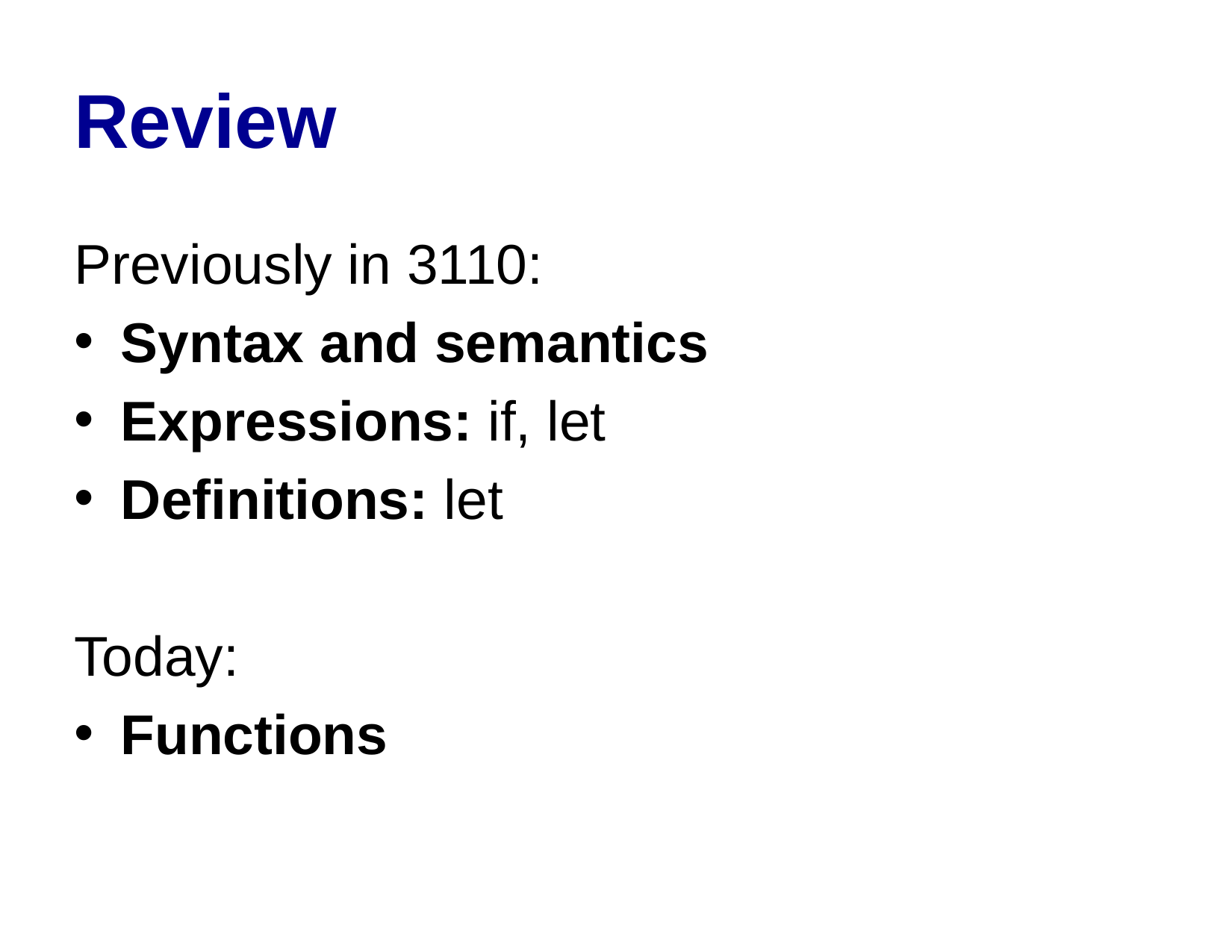

# Review
Previously in 3110:
Syntax and semantics
Expressions: if, let
Definitions: let

Today:
Functions